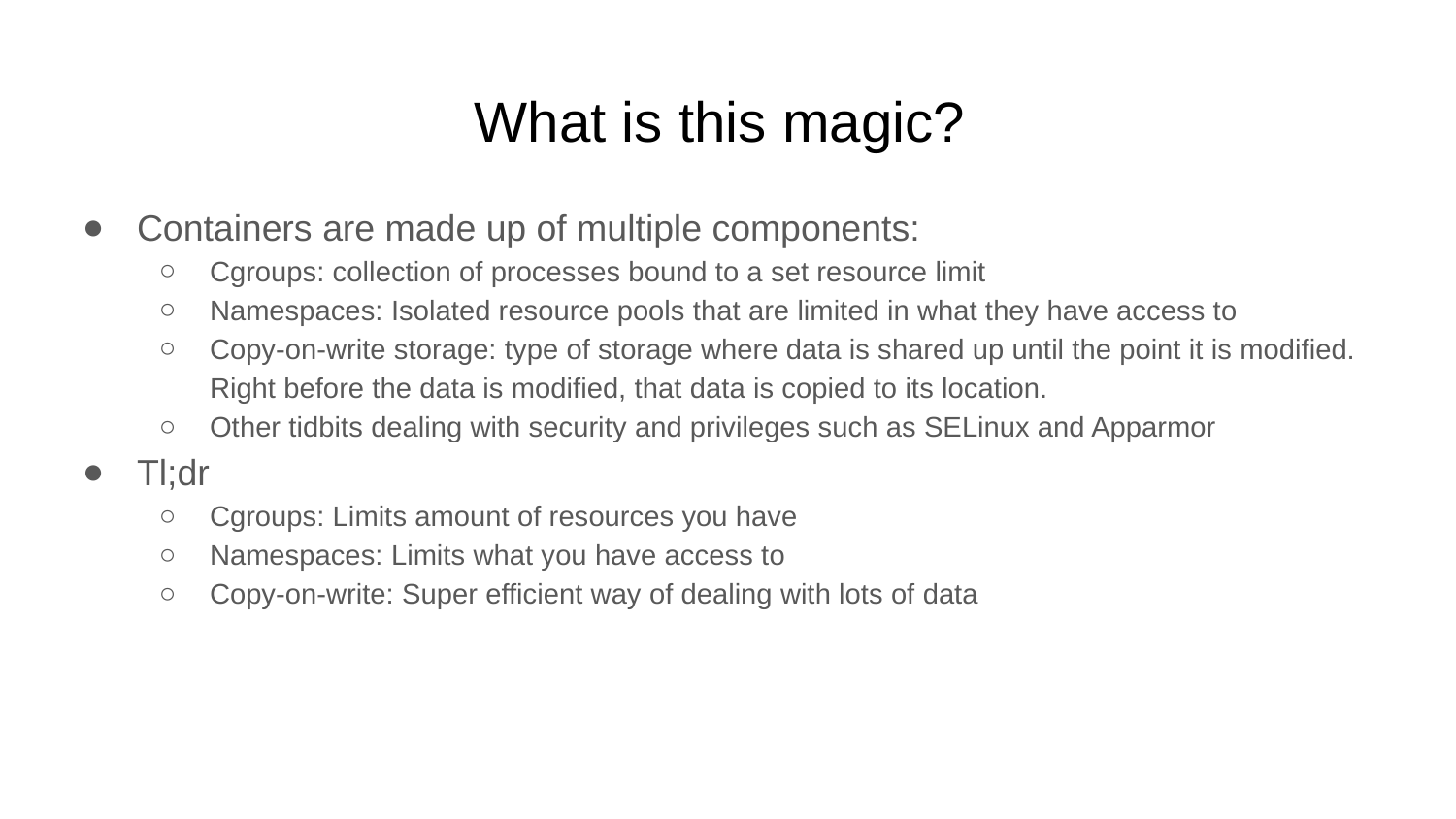

# What is this magic?
Containers are made up of multiple components:
Cgroups: collection of processes bound to a set resource limit
Namespaces: Isolated resource pools that are limited in what they have access to
Copy-on-write storage: type of storage where data is shared up until the point it is modified. Right before the data is modified, that data is copied to its location.
Other tidbits dealing with security and privileges such as SELinux and Apparmor
Tl;dr
Cgroups: Limits amount of resources you have
Namespaces: Limits what you have access to
Copy-on-write: Super efficient way of dealing with lots of data